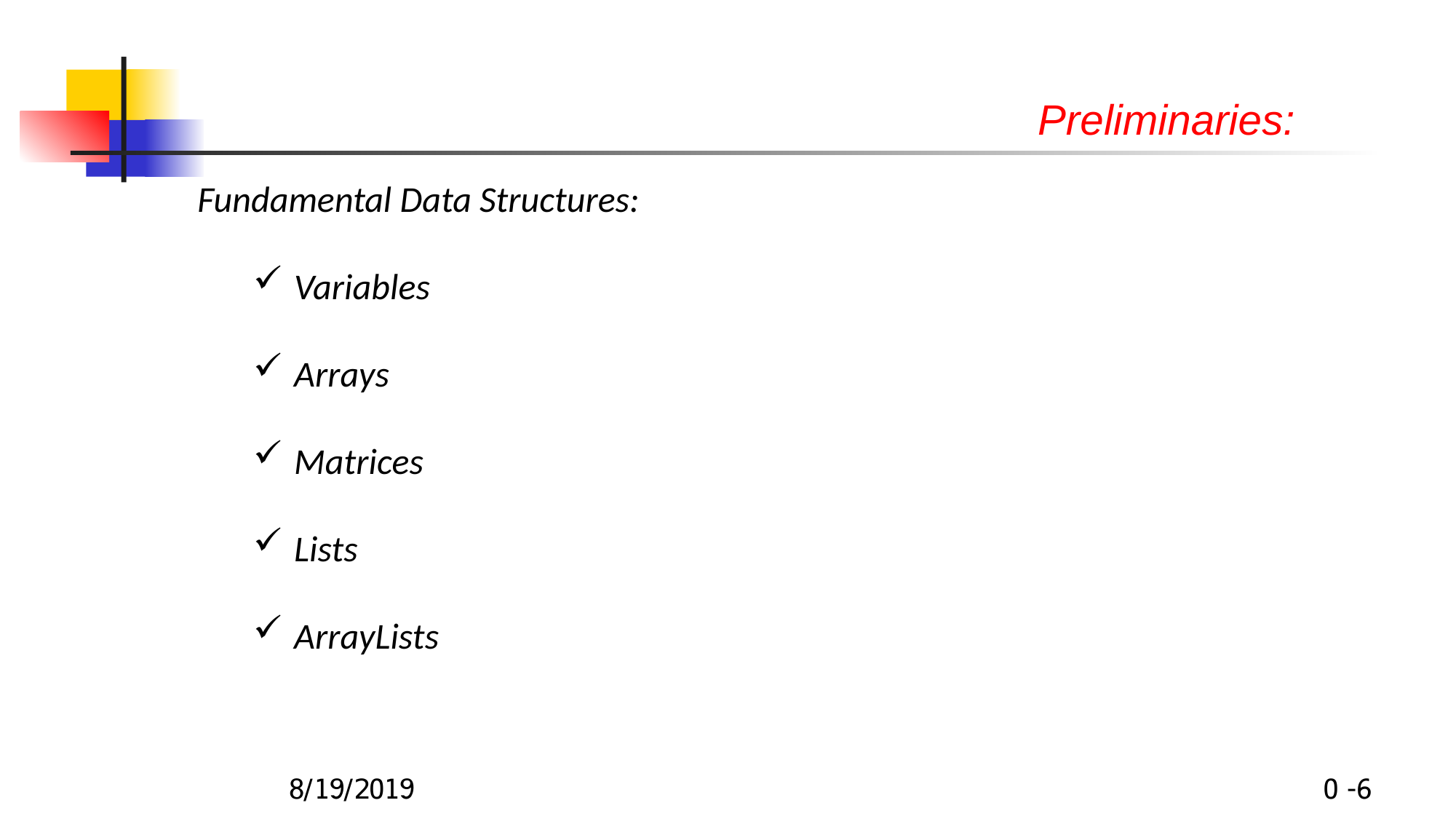

# Preliminaries:
Fundamental Data Structures:

Variables

Arrays

Matrices

Lists

ArrayLists
8/19/2019
0 -6